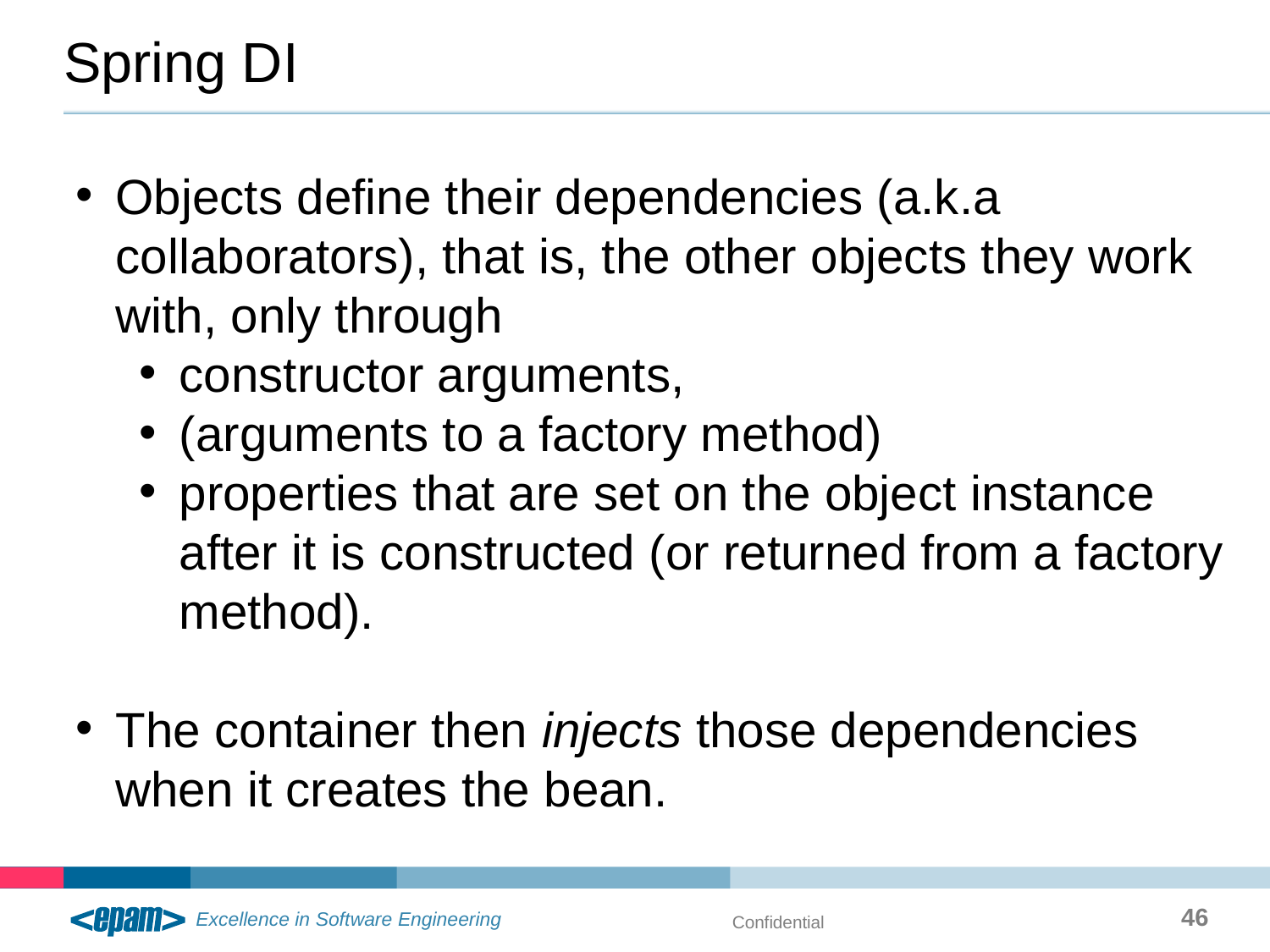

# Spring DI

Objects define their dependencies (a.k.a collaborators), that is, the other objects they work with, only through
constructor arguments,
(arguments to a factory method)
properties that are set on the object instance after it is constructed (or returned from a factory method).

The container then injects those dependencies when it creates the bean.
46
Confidential